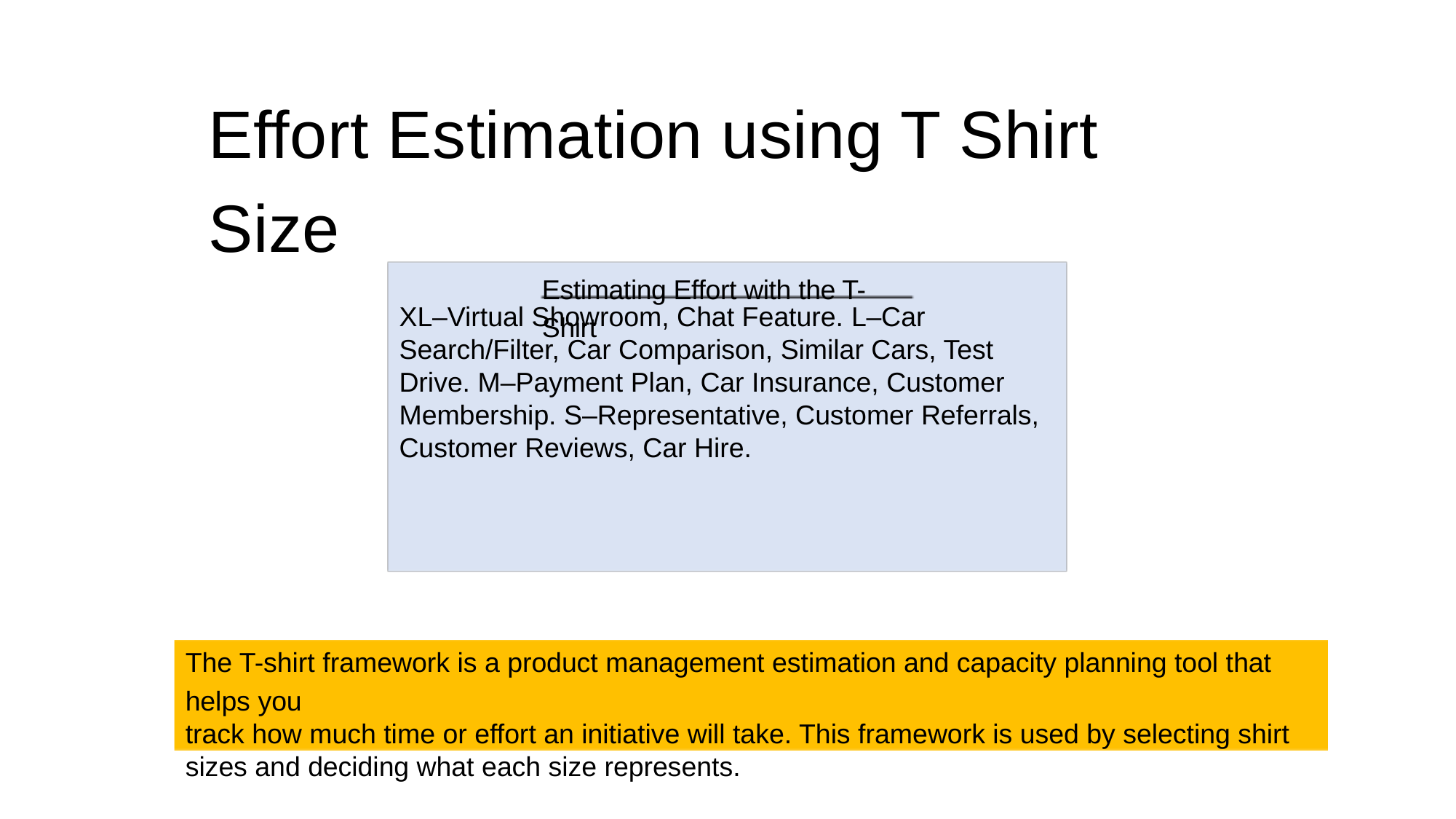

Effort Estimation using T Shirt Size

Estimating Effort with the T-Shirt
XL–Virtual Showroom, Chat Feature. L–Car Search/Filter, Car Comparison, Similar Cars, Test Drive. M–Payment Plan, Car Insurance, Customer Membership. S–Representative, Customer Referrals, Customer Reviews, Car Hire.
The T-shirt framework is a product management estimation and capacity planning tool that helps you
track how much time or effort an initiative will take. This framework is used by selecting shirt sizes and deciding what each size represents.